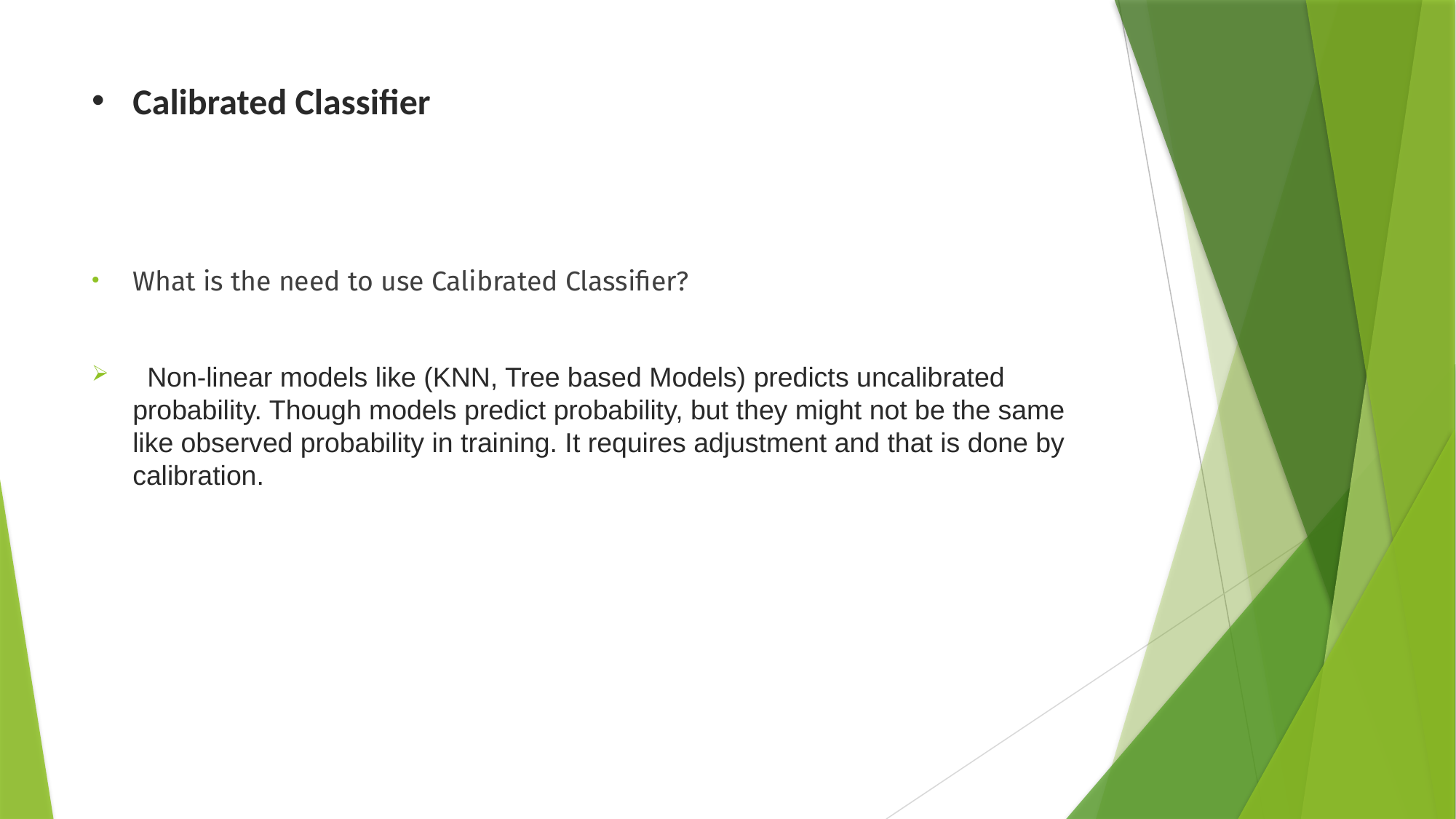

# Calibrated Classifier
What is the need to use Calibrated Classifier?

  Non-linear models like (KNN, Tree based Models) predicts uncalibrated probability. Though models predict probability, but they might not be the same like observed probability in training. It requires adjustment and that is done by calibration.